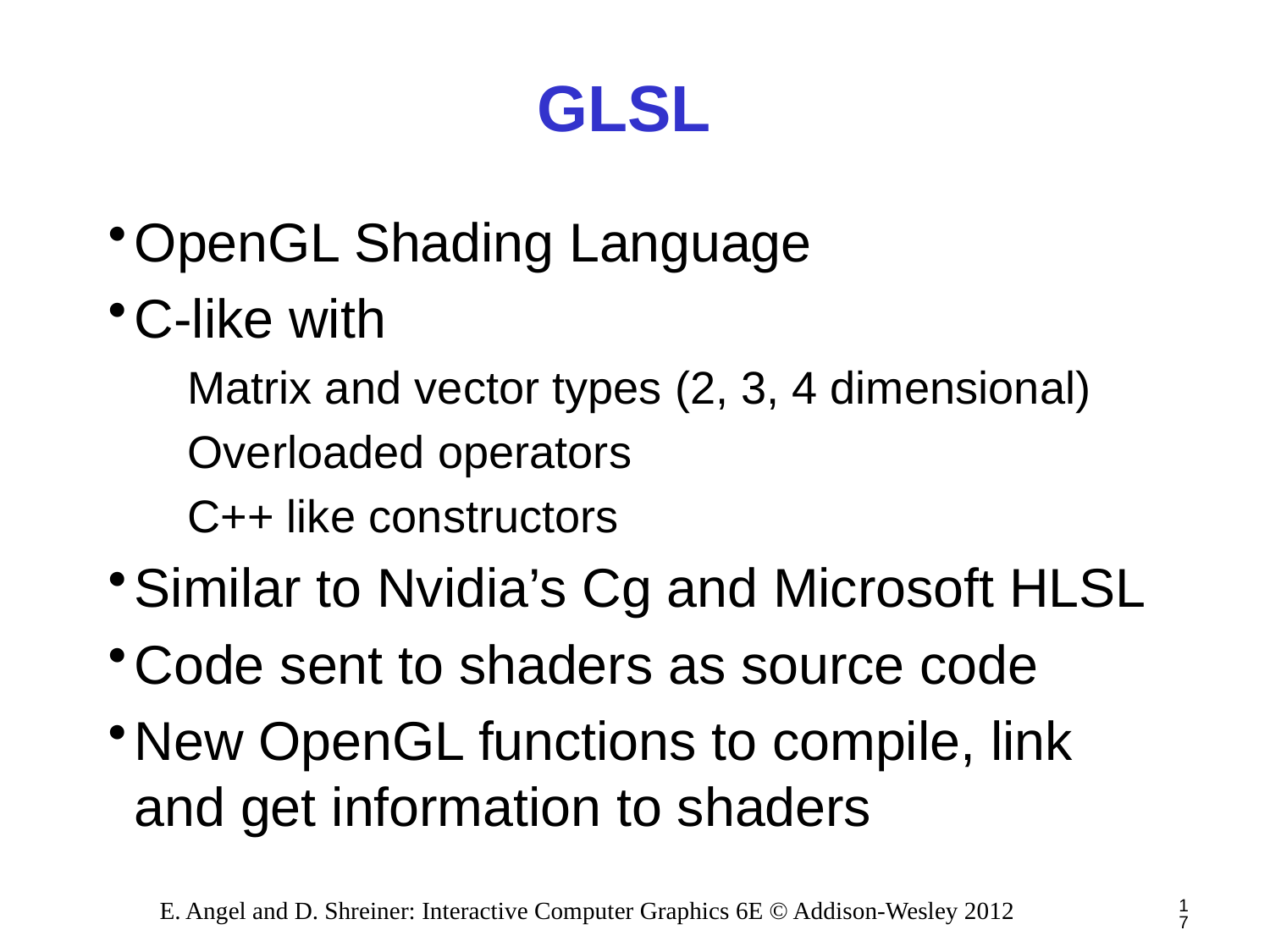

# GLSL
OpenGL Shading Language
C-like with
Matrix and vector types (2, 3, 4 dimensional)
Overloaded operators
C++ like constructors
Similar to Nvidia’s Cg and Microsoft HLSL
Code sent to shaders as source code
New OpenGL functions to compile, link and get information to shaders
17
E. Angel and D. Shreiner: Interactive Computer Graphics 6E © Addison-Wesley 2012